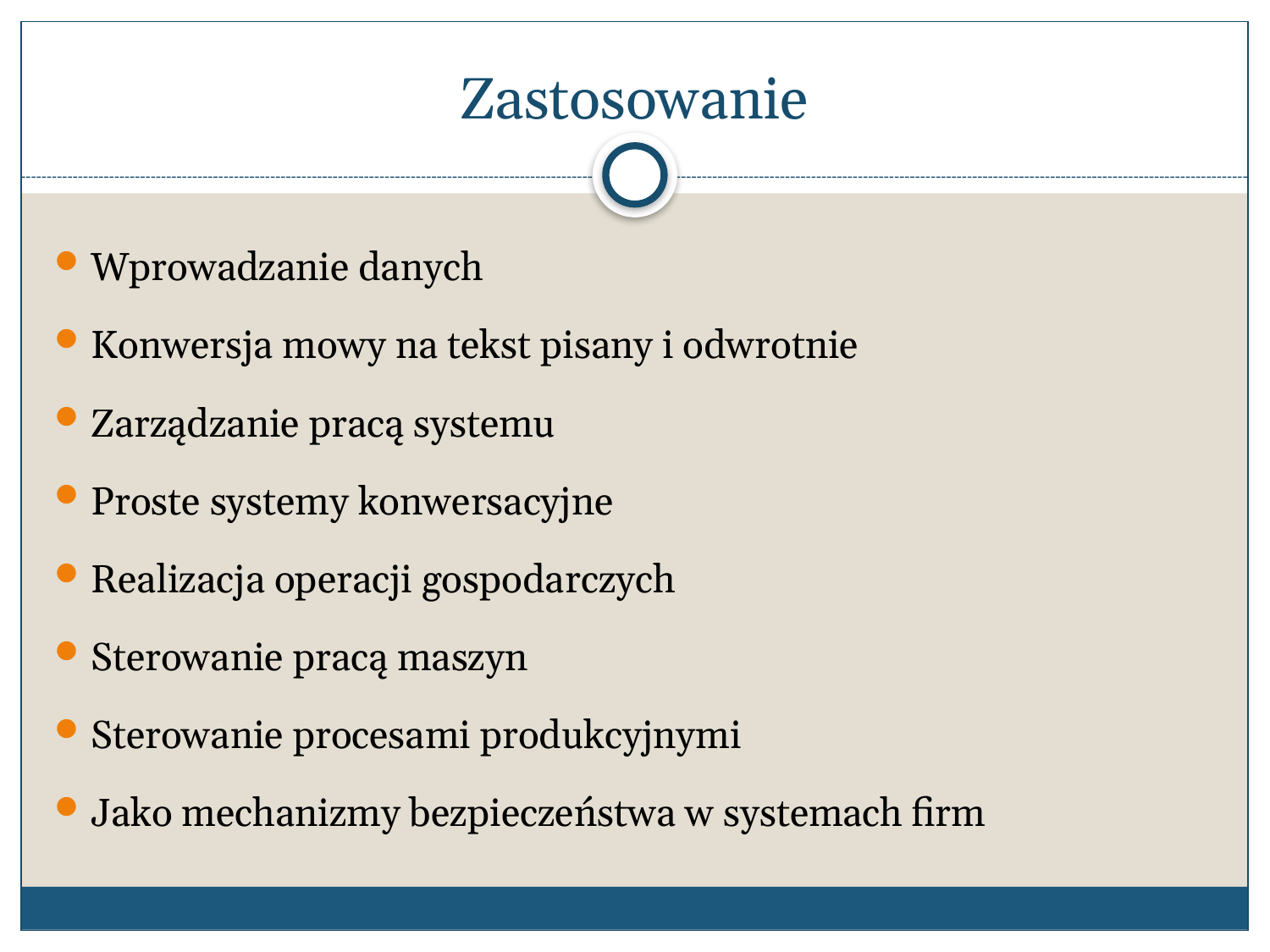

# Zastosowanie
Wprowadzanie danych
Konwersja mowy na tekst pisany i odwrotnie
Zarządzanie pracą systemu
Proste systemy konwersacyjne
Realizacja operacji gospodarczych
Sterowanie pracą maszyn
Sterowanie procesami produkcyjnymi
Jako mechanizmy bezpieczeństwa w systemach firm